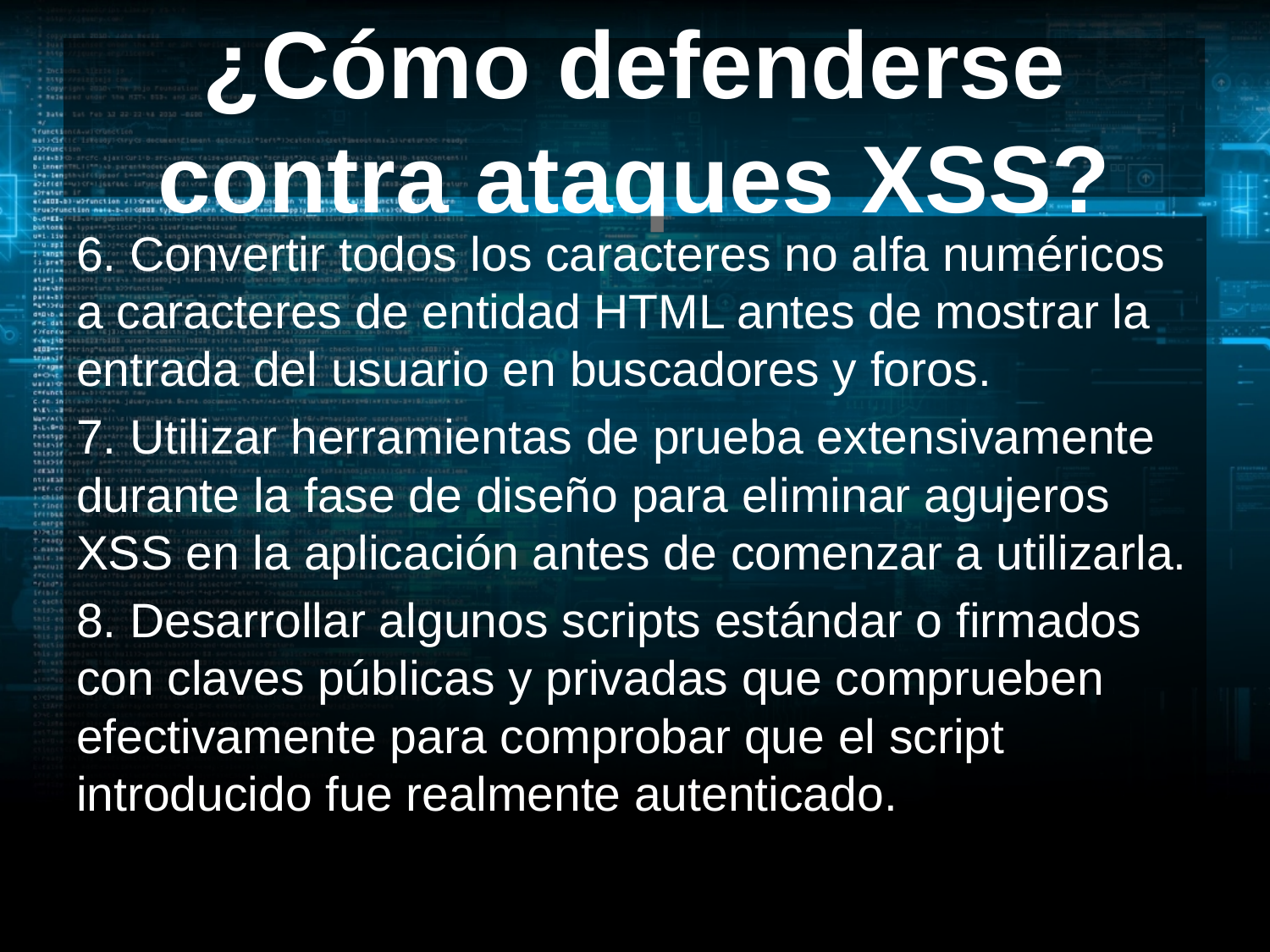

# ¿Cómo defenderse contra ataques XSS?
6. Convertir todos los caracteres no alfa numéricos a caracteres de entidad HTML antes de mostrar la entrada del usuario en buscadores y foros.
7. Utilizar herramientas de prueba extensivamente durante la fase de diseño para eliminar agujeros XSS en la aplicación antes de comenzar a utilizarla.
8. Desarrollar algunos scripts estándar o firmados con claves públicas y privadas que comprueben efectivamente para comprobar que el script introducido fue realmente autenticado.